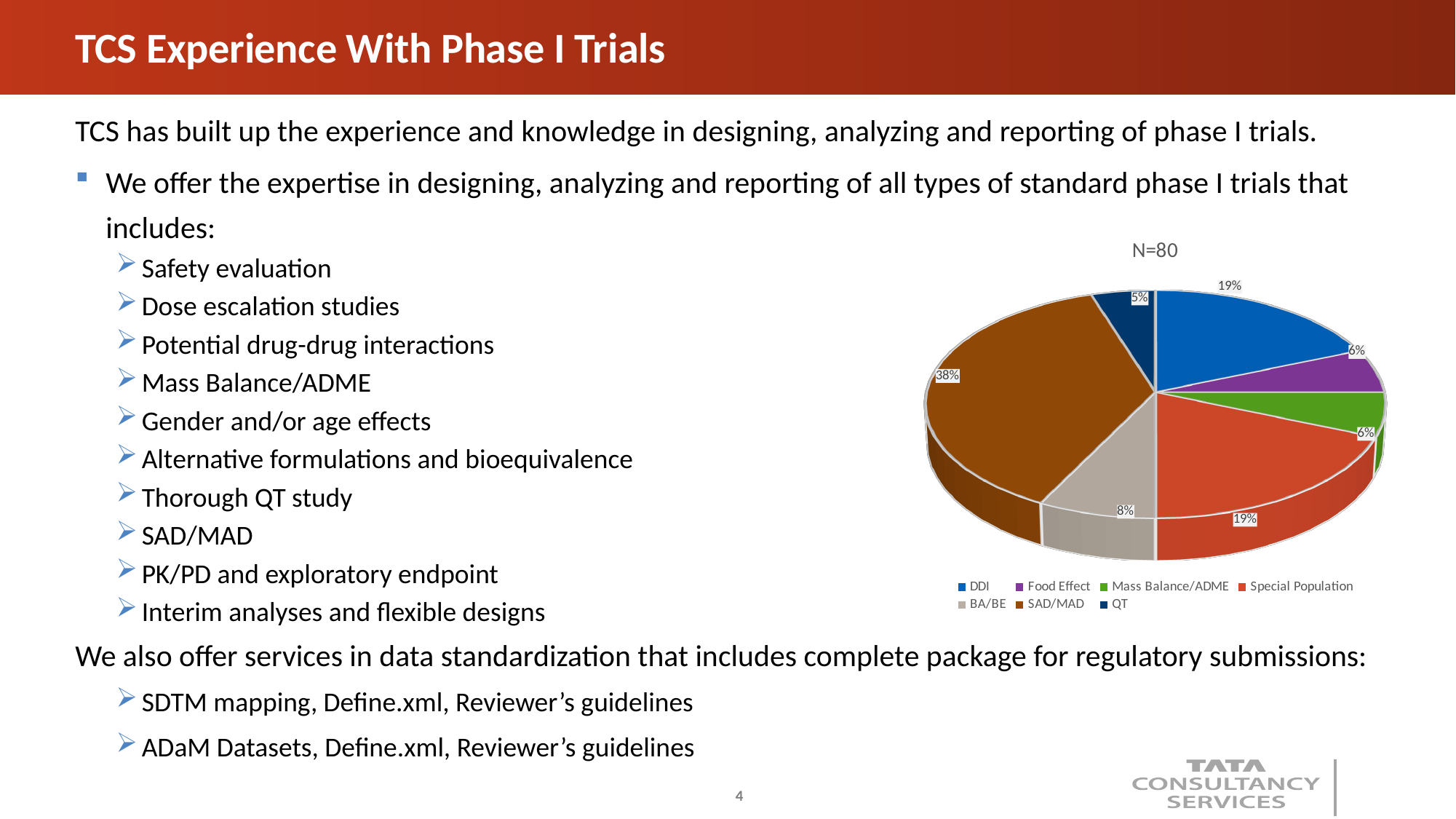

# TCS Experience With Phase I Trials
TCS has built up the experience and knowledge in designing, analyzing and reporting of phase I trials.
We offer the expertise in designing, analyzing and reporting of all types of standard phase I trials that includes:
Safety evaluation
Dose escalation studies
Potential drug-drug interactions
Mass Balance/ADME
Gender and/or age effects
Alternative formulations and bioequivalence
Thorough QT study
SAD/MAD
PK/PD and exploratory endpoint
Interim analyses and flexible designs
We also offer services in data standardization that includes complete package for regulatory submissions:
SDTM mapping, Define.xml, Reviewer’s guidelines
ADaM Datasets, Define.xml, Reviewer’s guidelines

[unsupported chart]